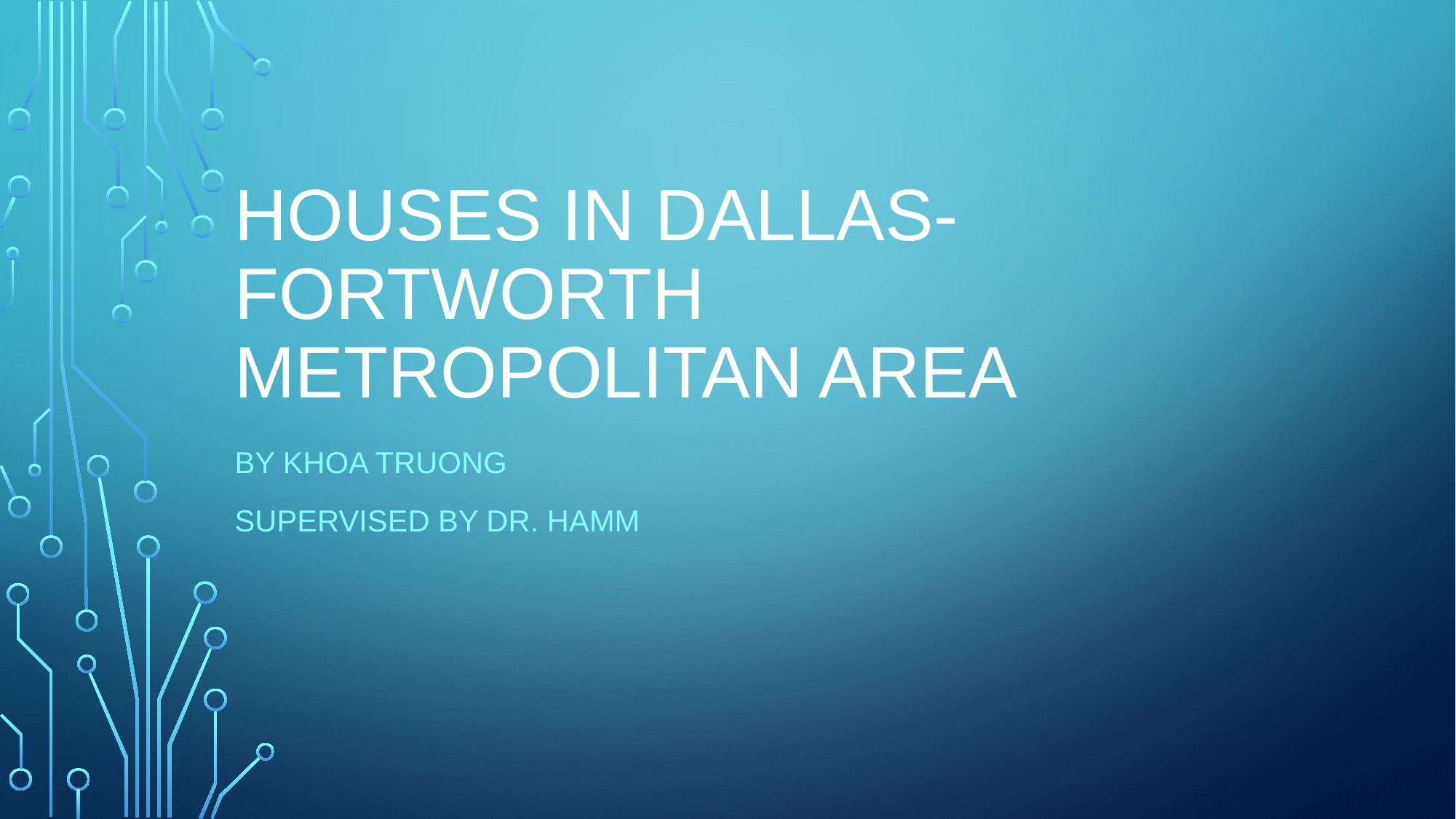

# Houses in dallas-fortworth metropolitan area
By khoa truong
Supervised by dr. hamm